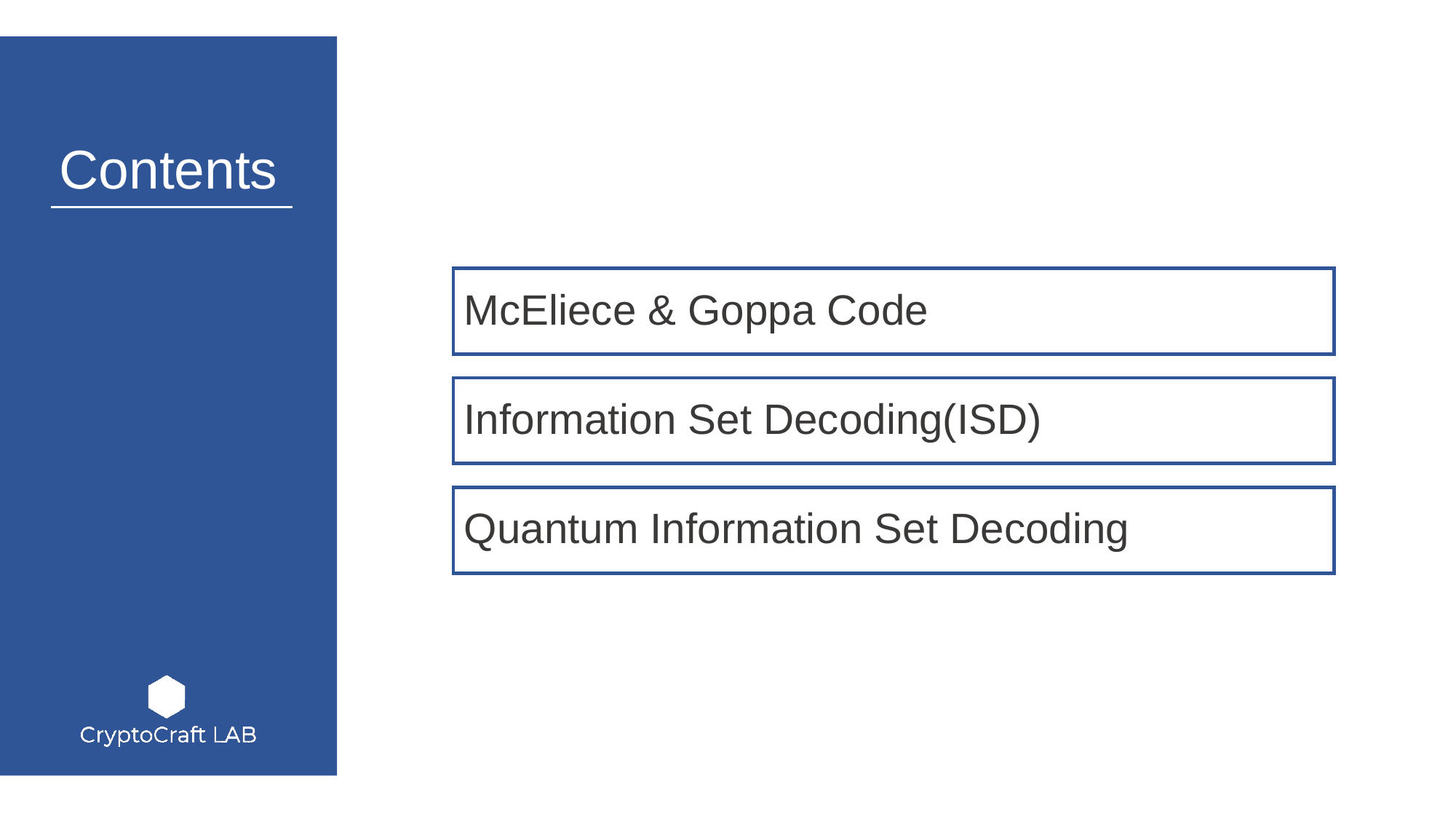

McEliece & Goppa Code
Information Set Decoding(ISD)
Quantum Information Set Decoding